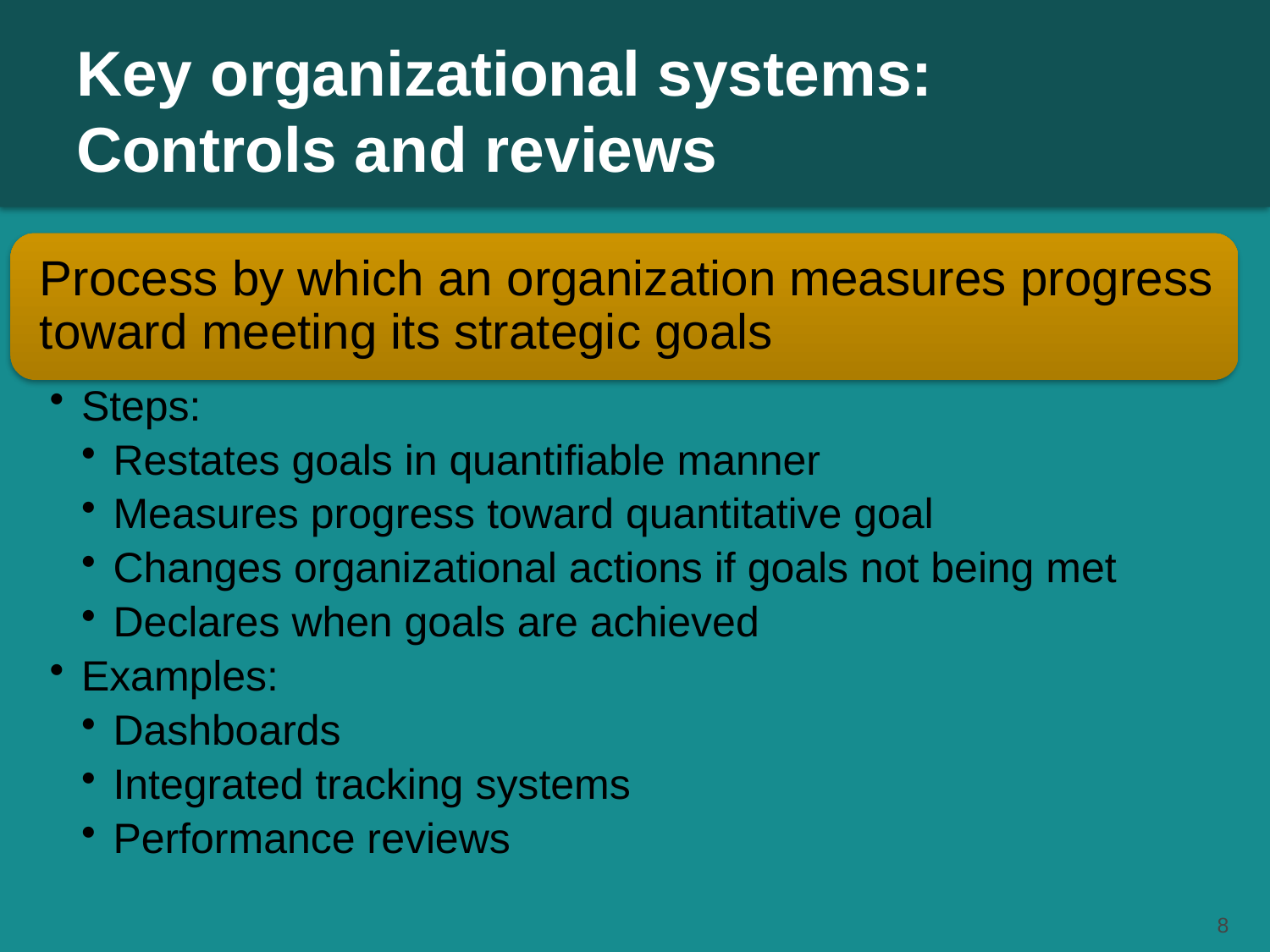

# Key organizational systems: Controls and reviews
Process by which an organization measures progress toward meeting its strategic goals
Steps:
Restates goals in quantifiable manner
Measures progress toward quantitative goal
Changes organizational actions if goals not being met
Declares when goals are achieved
Examples:
Dashboards
Integrated tracking systems
Performance reviews
8